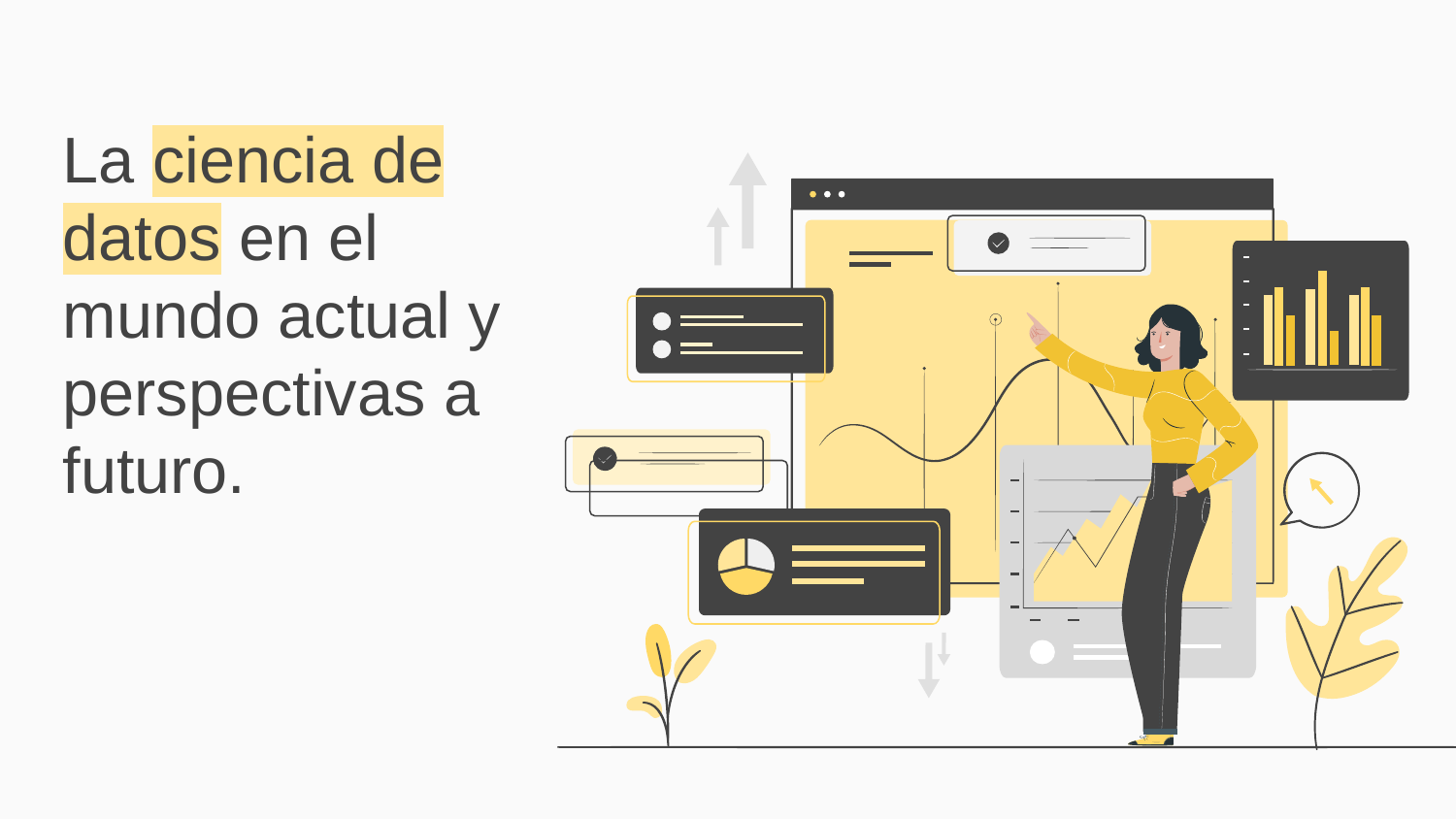

# La ciencia de datos en el mundo actual y perspectivas a futuro.